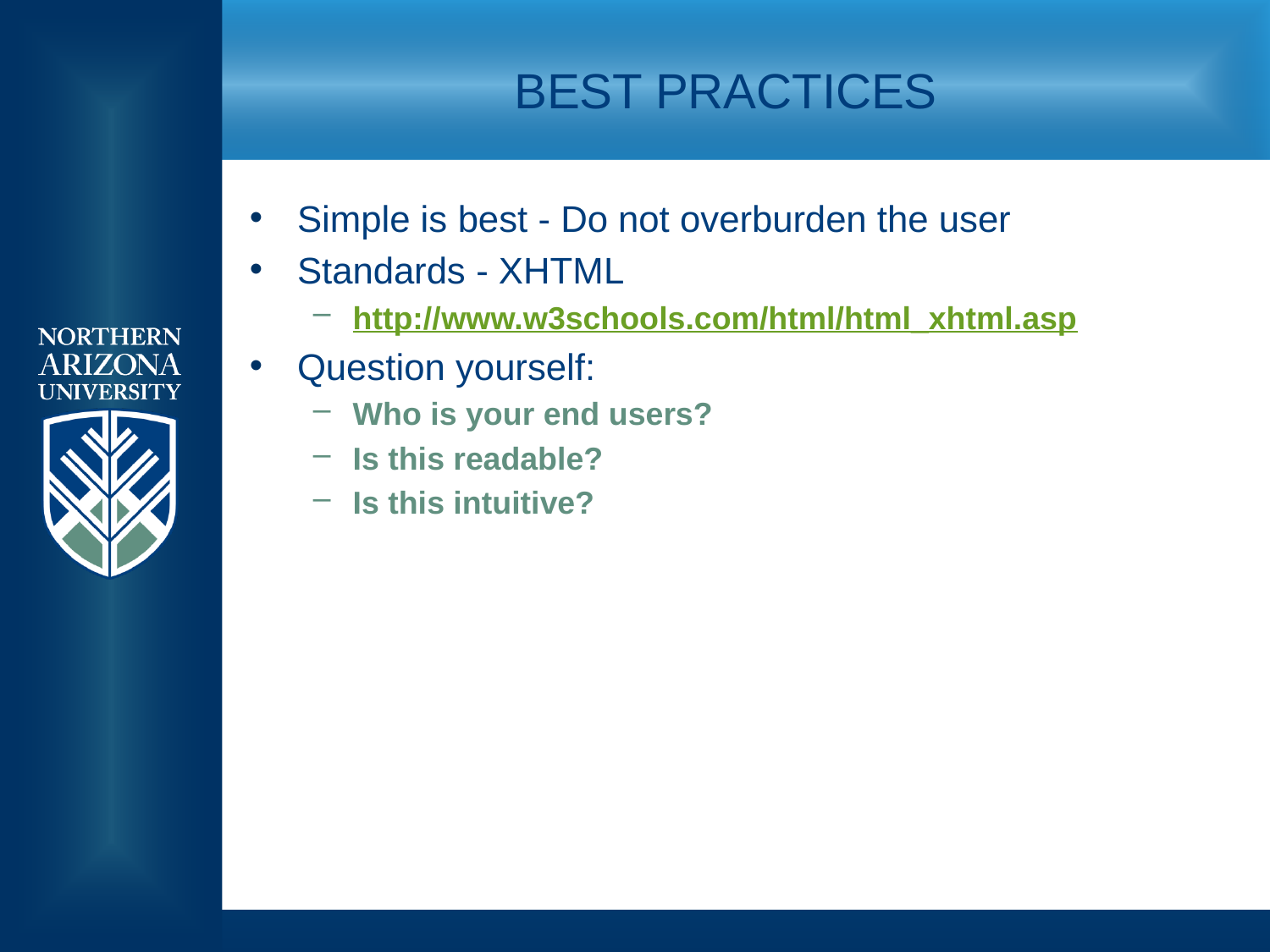

# Best Practices
Simple is best - Do not overburden the user
Standards - XHTML
http://www.w3schools.com/html/html_xhtml.asp
Question yourself:
Who is your end users?
Is this readable?
Is this intuitive?